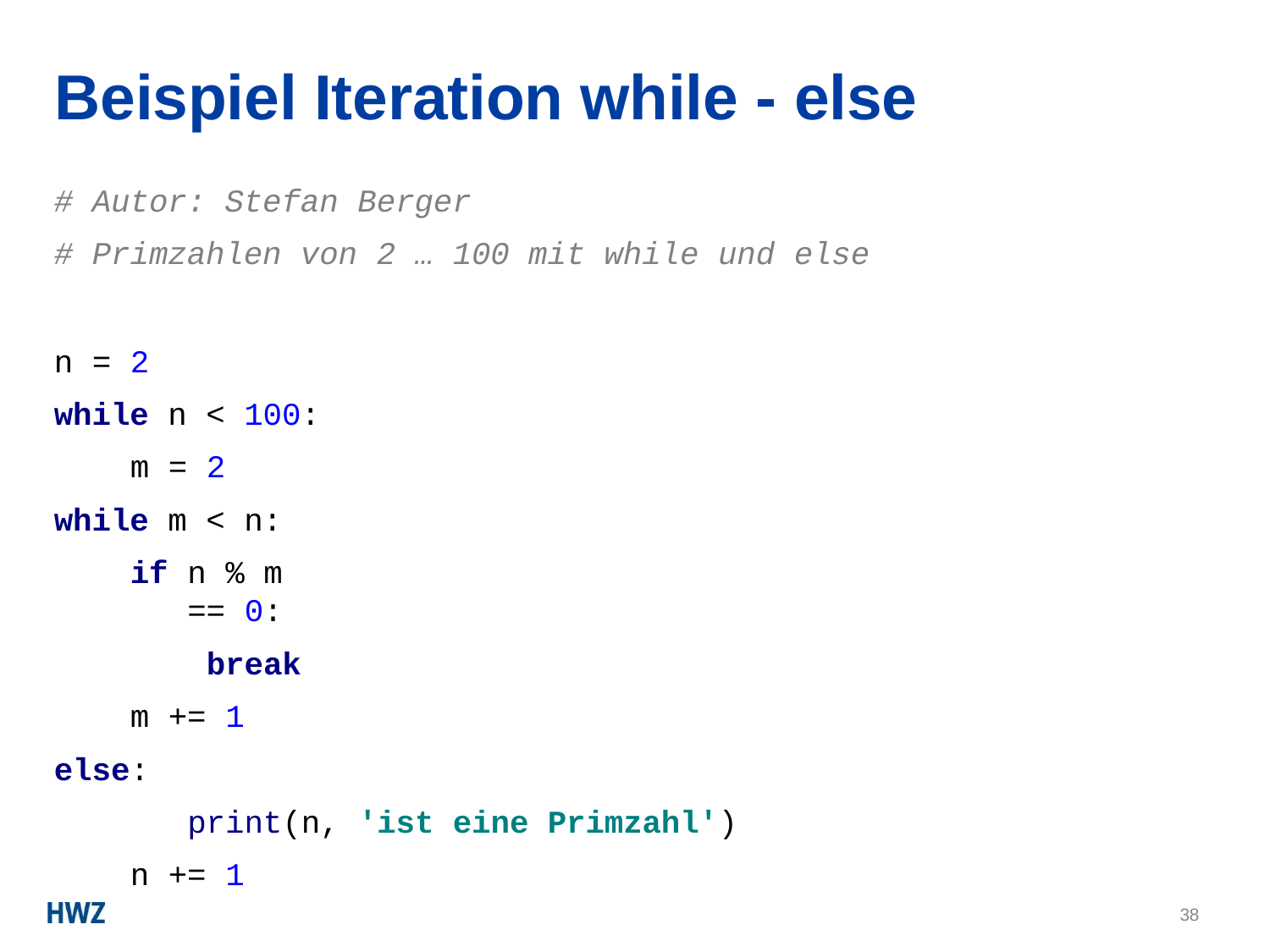

# Beispiel Iteration while - else
# Autor: Stefan Berger
# Primzahlen von 2 … 100 mit while und else

n = 2
while n < 100:  m = 2
while m < n:
if n % m == 0:
break
m += 1
else:
print(n, 'ist eine Primzahl')  n += 1
38